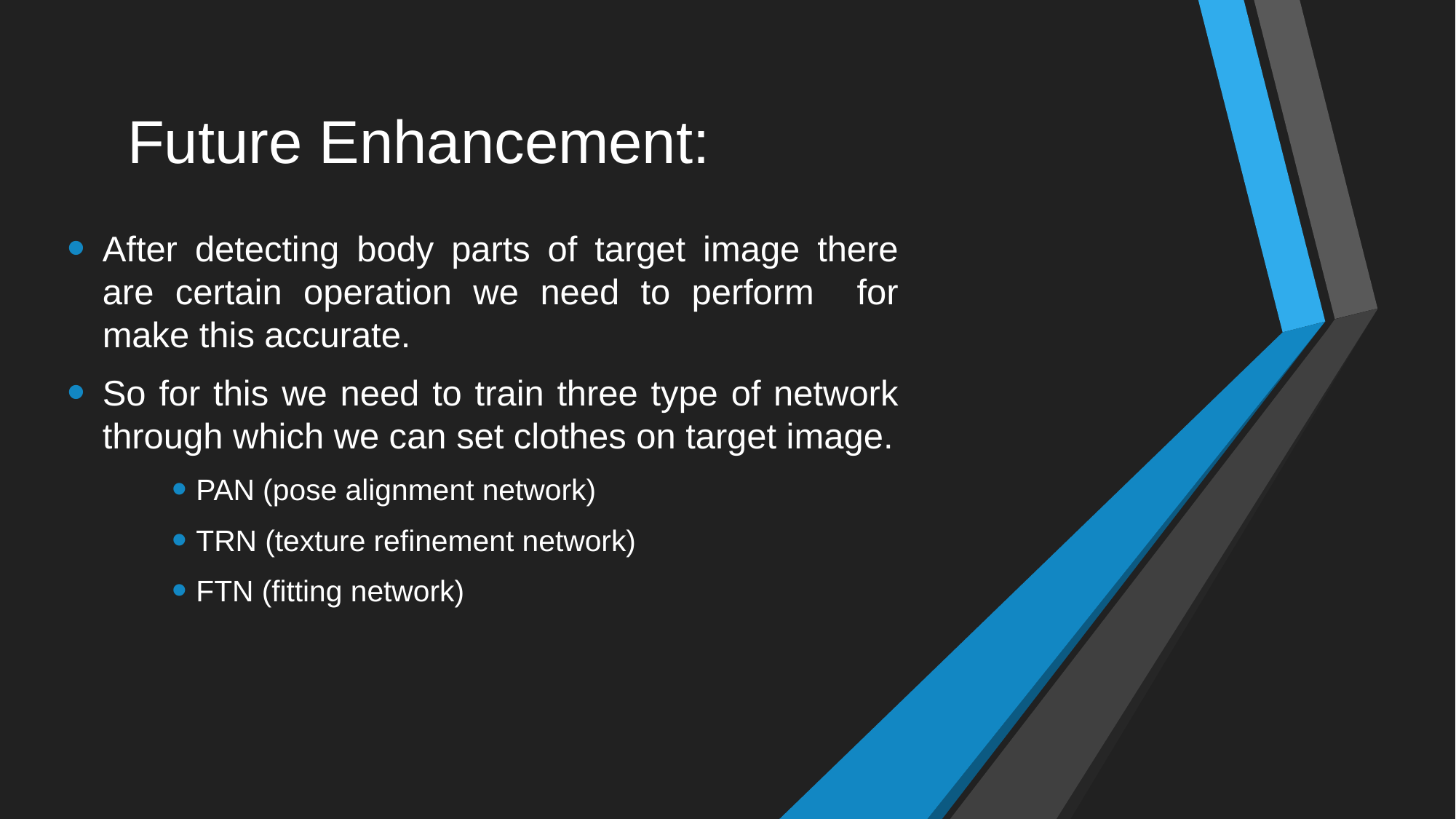

# Future Enhancement:
After detecting body parts of target image there are certain operation we need to perform  for make this accurate.
So for this we need to train three type of network through which we can set clothes on target image.
PAN (pose alignment network)
TRN (texture refinement network)
FTN (fitting network)